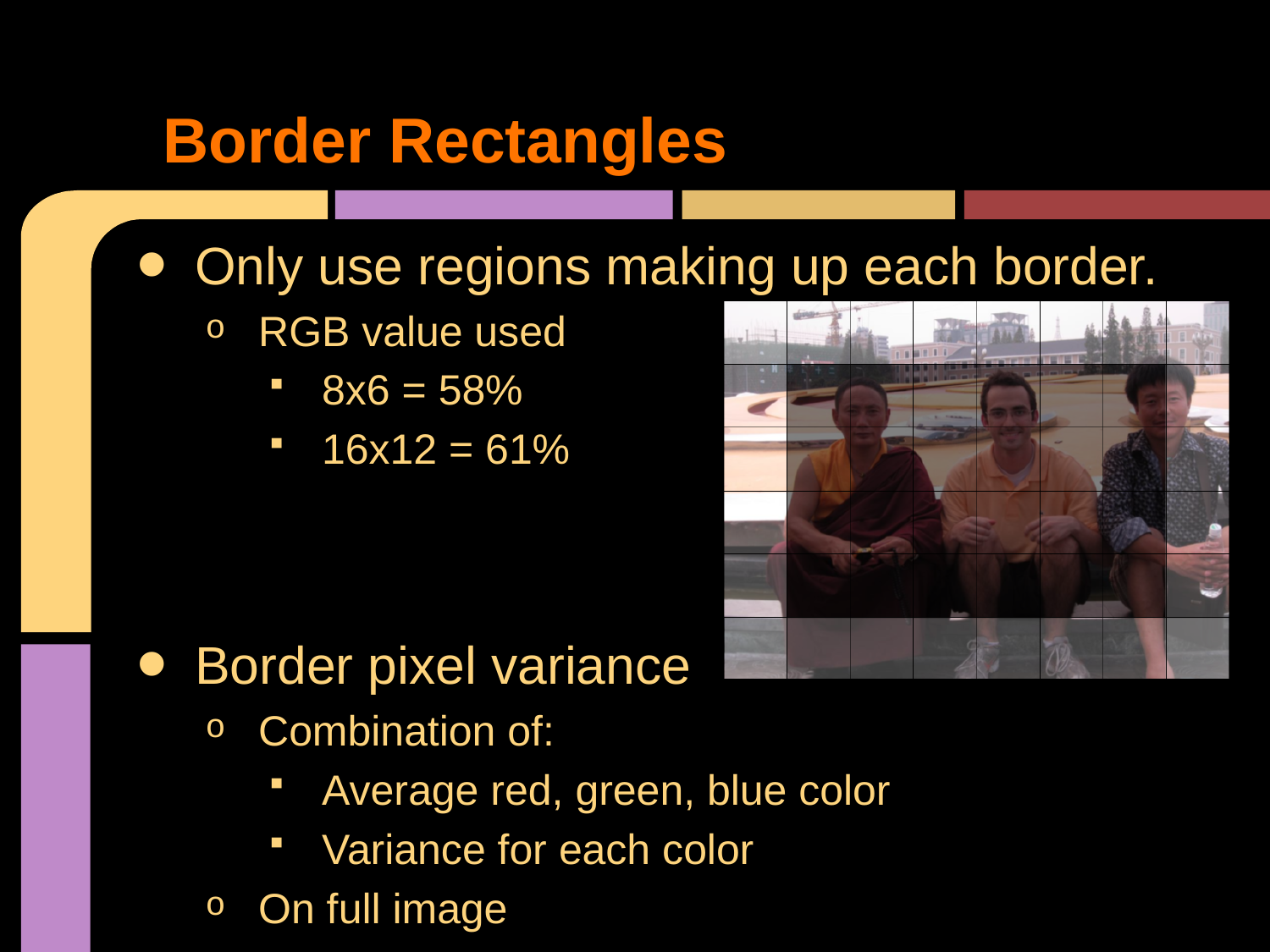

# Border Rectangles
Only use regions making up each border.
RGB value used
8x6 = 58%
16x12 = 61%

Border pixel variance
Combination of:
Average red, green, blue color
Variance for each color
On full image
69% accuracy